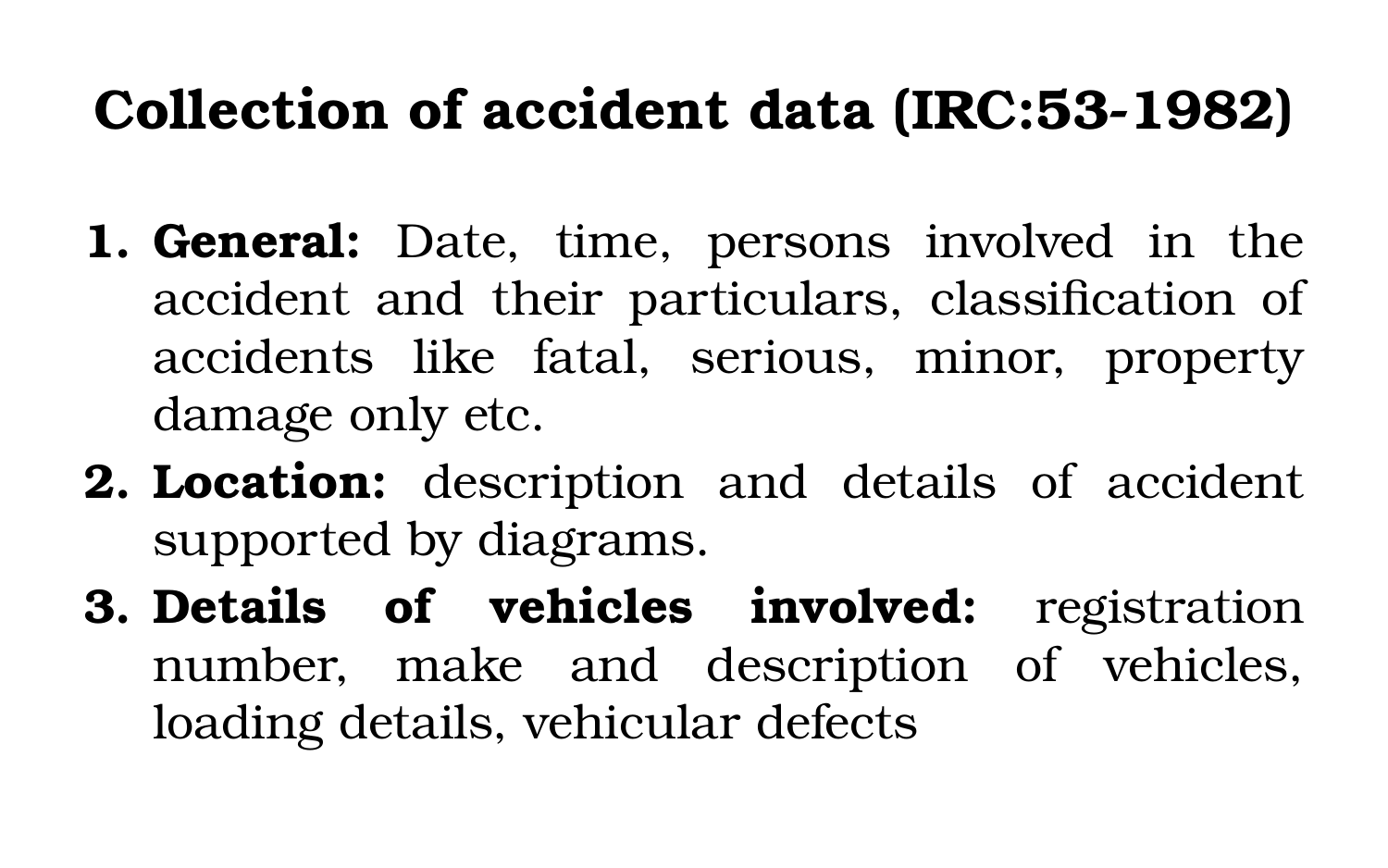

# Collection of accident data (IRC:53-1982)
General: Date, time, persons involved in the accident and their particulars, classification of accidents like fatal, serious, minor, property damage only etc.
Location: description and details of accident supported by diagrams.
Details of vehicles involved: registration number, make and description of vehicles, loading details, vehicular defects